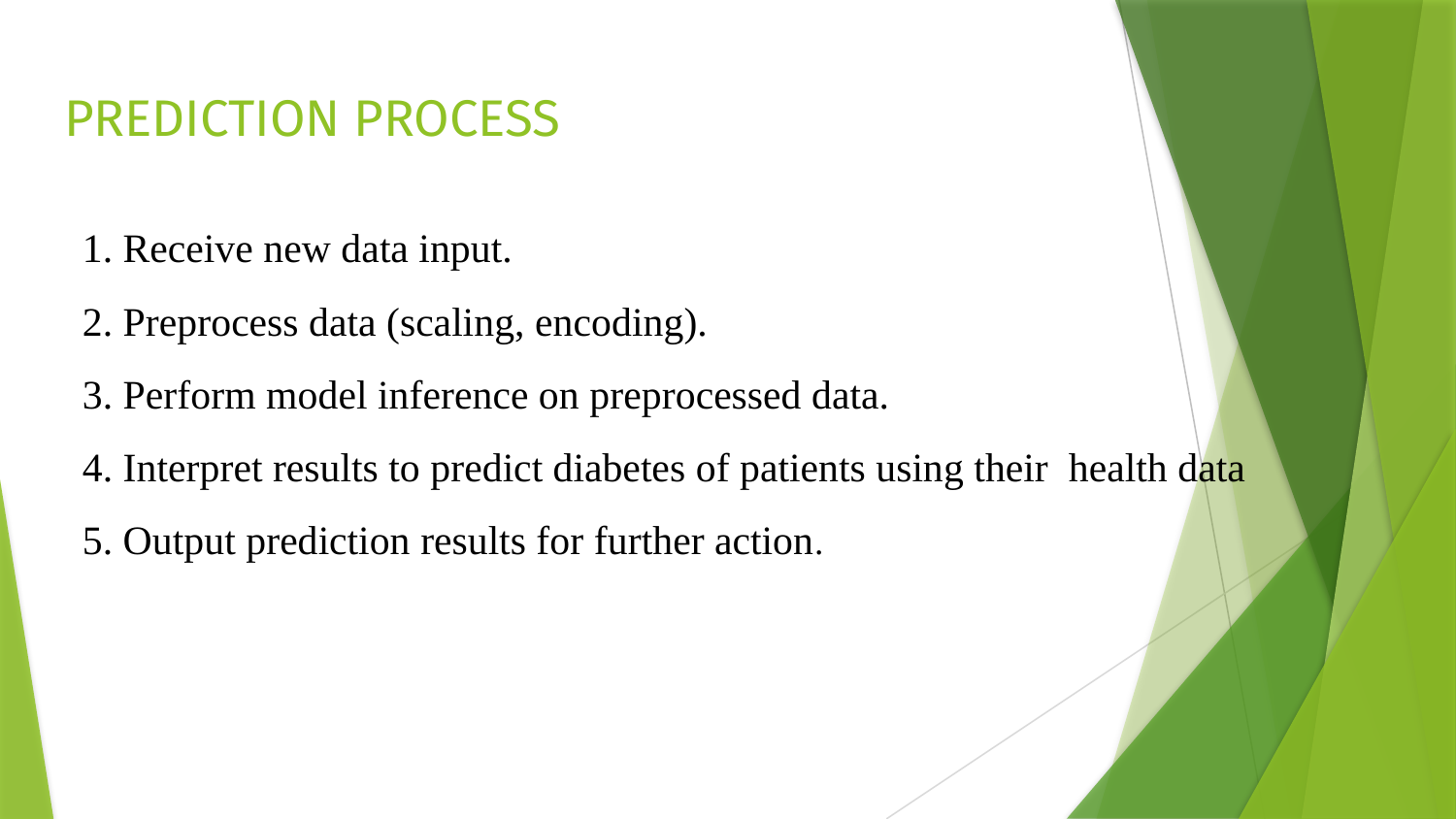

# PREDICTION PROCESS
1. Receive new data input.
2. Preprocess data (scaling, encoding).
3. Perform model inference on preprocessed data.
4. Interpret results to predict diabetes of patients using their  health data
5. Output prediction results for further action.